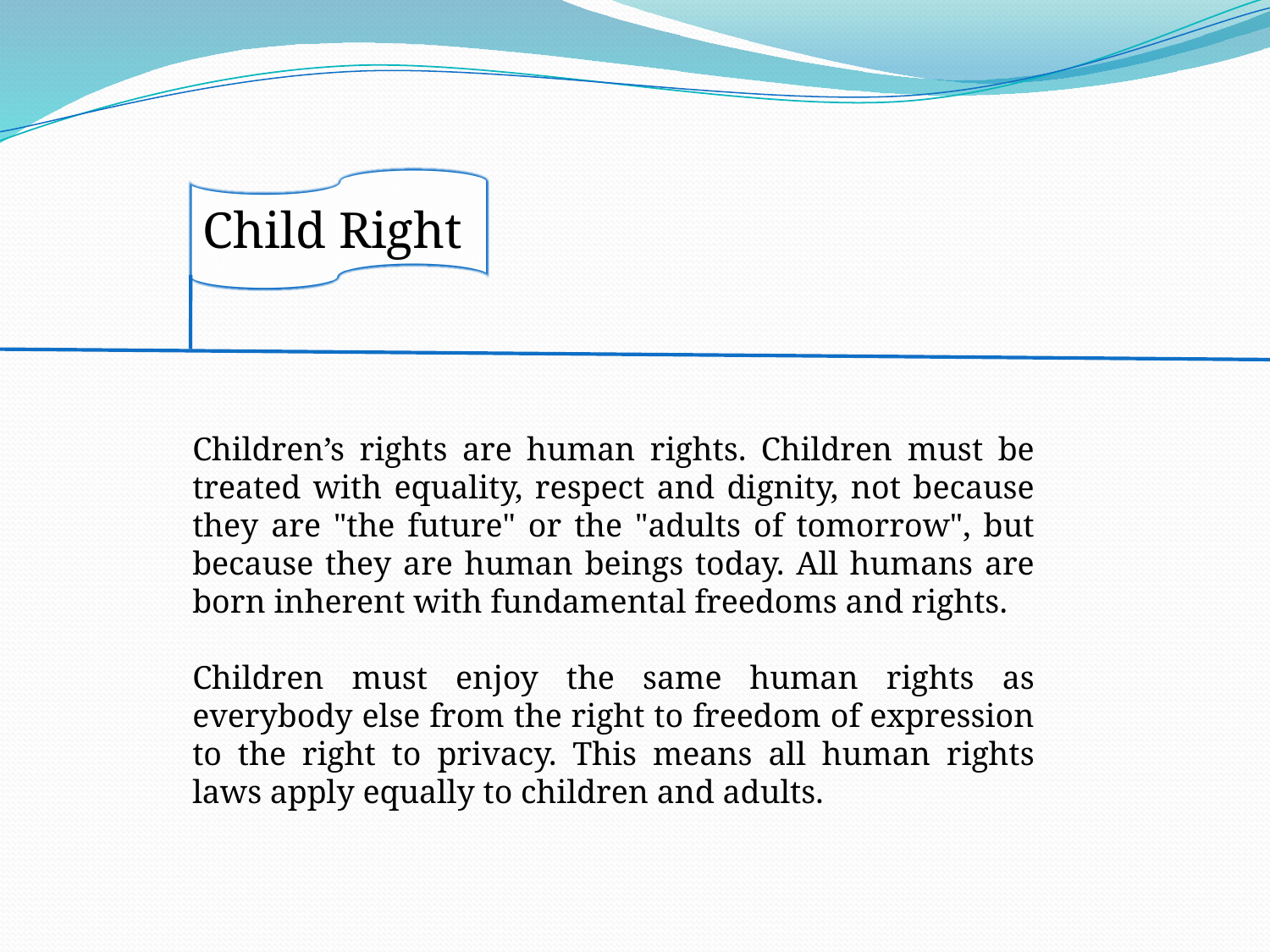

Child Right
Children’s rights are human rights. Children must be treated with equality, respect and dignity, not because they are "the future" or the "adults of tomorrow", but because they are human beings today. All humans are born inherent with fundamental freedoms and rights.

Children must enjoy the same human rights as everybody else from the right to freedom of expression to the right to privacy. This means all human rights laws apply equally to children and adults.